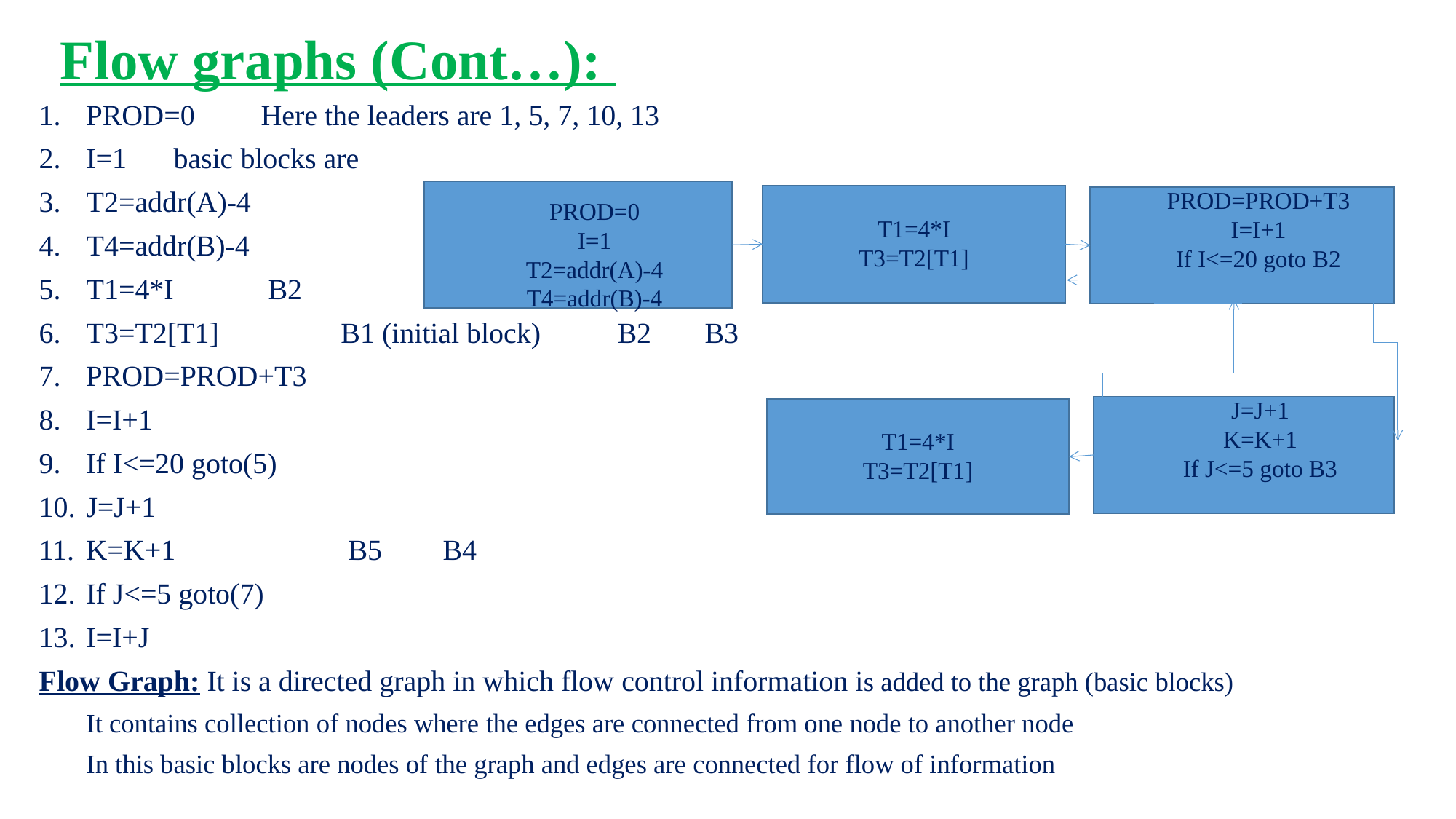

Flow graphs (Cont…):
PROD=0			Here the leaders are 1, 5, 7, 10, 13
I=1				basic blocks are
T2=addr(A)-4
T4=addr(B)-4
T1=4*I											 B2
T3=T2[T1]		           B1 (initial block)			 B2			 B3
PROD=PROD+T3
I=I+1
If I<=20 goto(5)
J=J+1
K=K+1			        				B5			 B4
If J<=5 goto(7)
I=I+J
Flow Graph: It is a directed graph in which flow control information is added to the graph (basic blocks)
It contains collection of nodes where the edges are connected from one node to another node
In this basic blocks are nodes of the graph and edges are connected for flow of information

PROD=0
I=1
T2=addr(A)-4
T4=addr(B)-4

T1=4*I
T3=T2[T1]

PROD=PROD+T3
I=I+1
If I<=20 goto B2

J=J+1
K=K+1
If J<=5 goto B3

T1=4*I
T3=T2[T1]